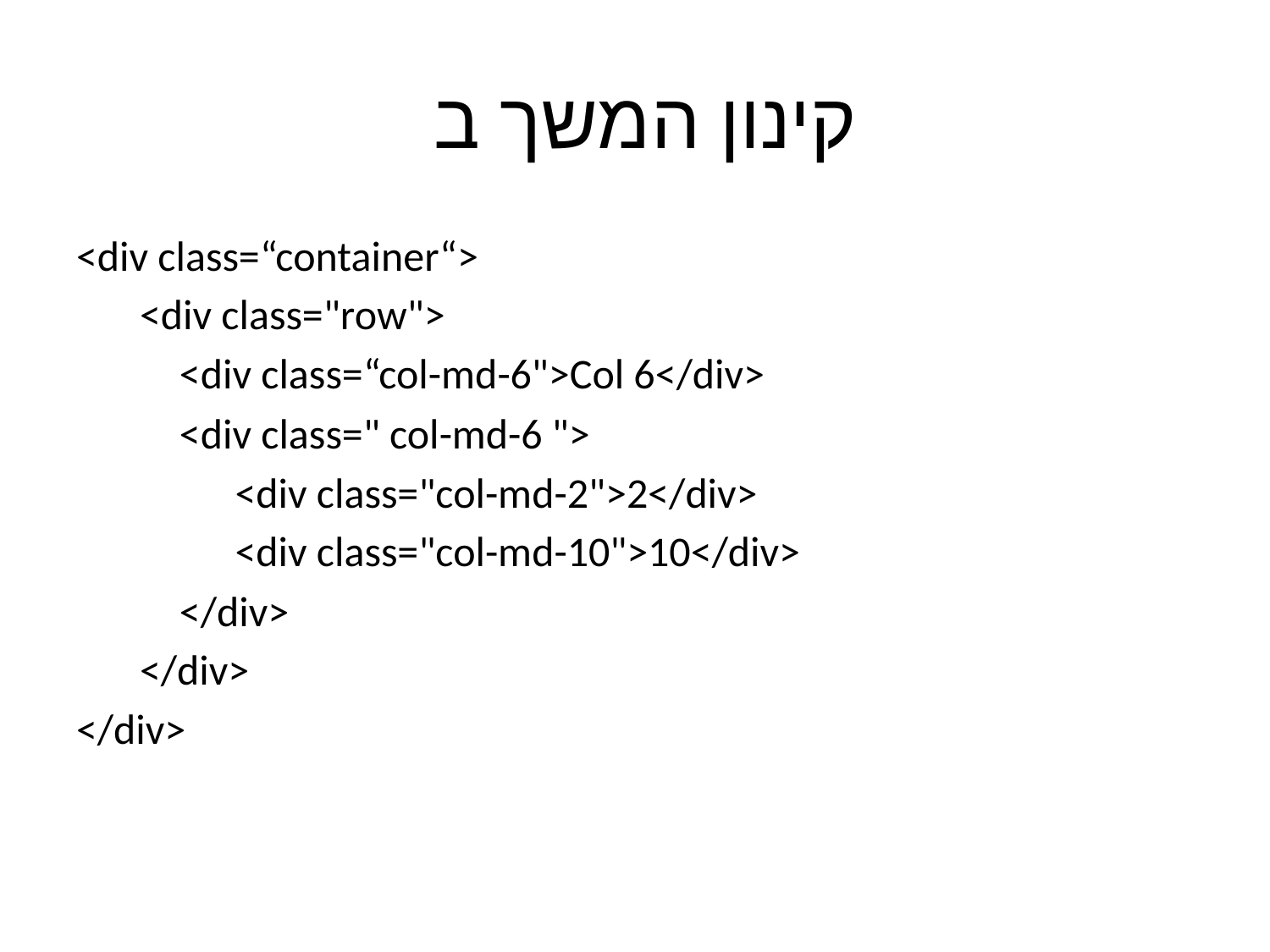

# קינון המשך ב
<div class=“container“>
<div class="row">
	<div class=“col-md-6">Col 6</div>
	<div class=" col-md-6 ">
	<div class="col-md-2">2</div>
	<div class="col-md-10">10</div>
	</div>
</div>
</div>